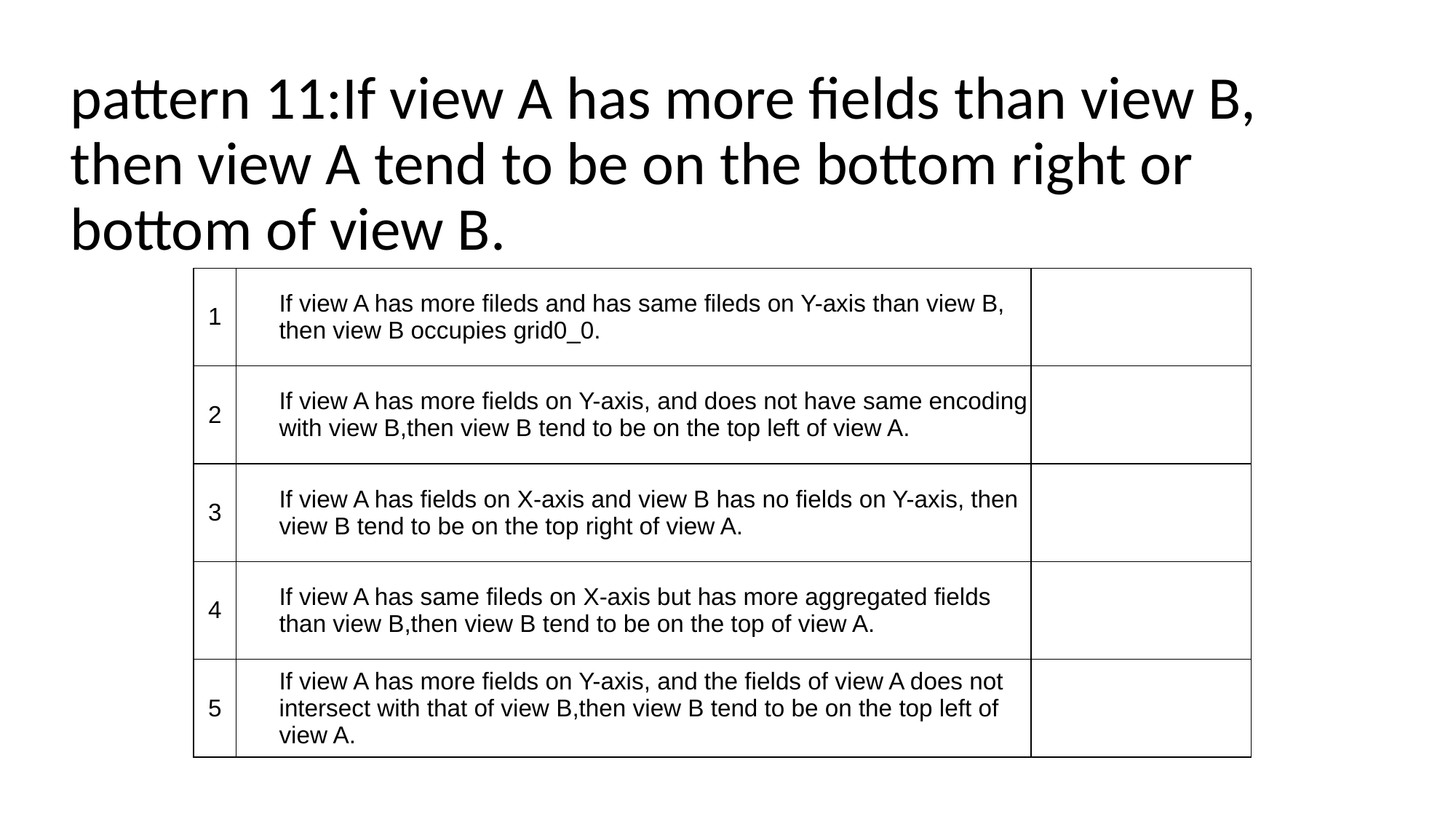

# pattern 11:If view A has more fields than view B, then view A tend to be on the bottom right or bottom of view B.
| 1 | If view A has more fileds and has same fileds on Y-axis than view B, then view B occupies grid0\_0. |  |
| --- | --- | --- |
| 2 | If view A has more fields on Y-axis, and does not have same encoding with view B,then view B tend to be on the top left of view A. |  |
| 3 | If view A has fields on X-axis and view B has no fields on Y-axis, then view B tend to be on the top right of view A. |  |
| 4 | If view A has same fileds on X-axis but has more aggregated fields than view B,then view B tend to be on the top of view A. |  |
| 5 | If view A has more fields on Y-axis, and the fields of view A does not intersect with that of view B,then view B tend to be on the top left of view A. |  |